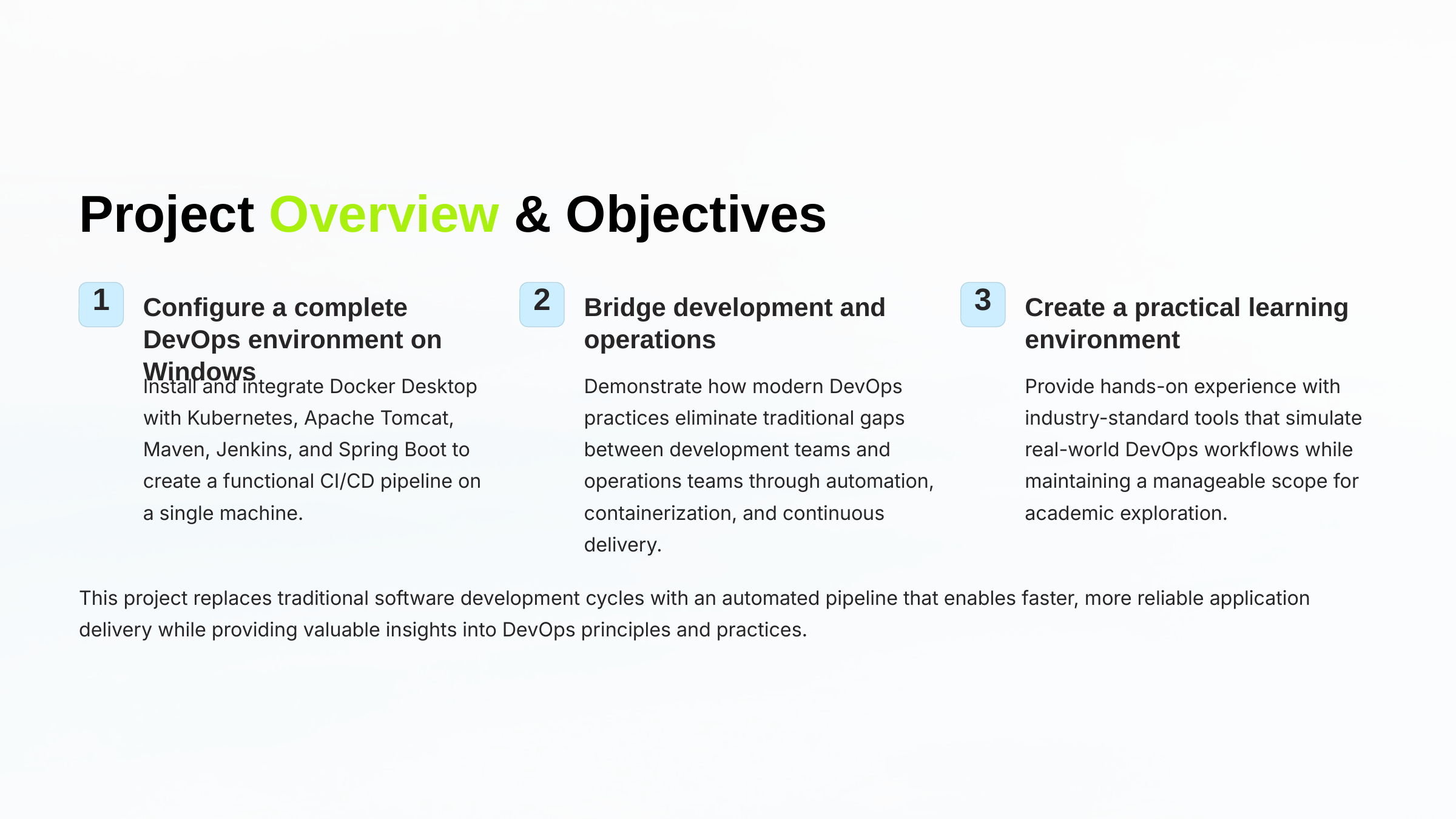

Project Overview & Objectives

1
2
3
Configure a complete DevOps environment on Windows
Bridge development and operations
Create a practical learning environment
Install and integrate Docker Desktop with Kubernetes, Apache Tomcat, Maven, Jenkins, and Spring Boot to create a functional CI/CD pipeline on a single machine.
Demonstrate how modern DevOps practices eliminate traditional gaps between development teams and operations teams through automation, containerization, and continuous delivery.
Provide hands-on experience with industry-standard tools that simulate real-world DevOps workflows while maintaining a manageable scope for academic exploration.
This project replaces traditional software development cycles with an automated pipeline that enables faster, more reliable application delivery while providing valuable insights into DevOps principles and practices.